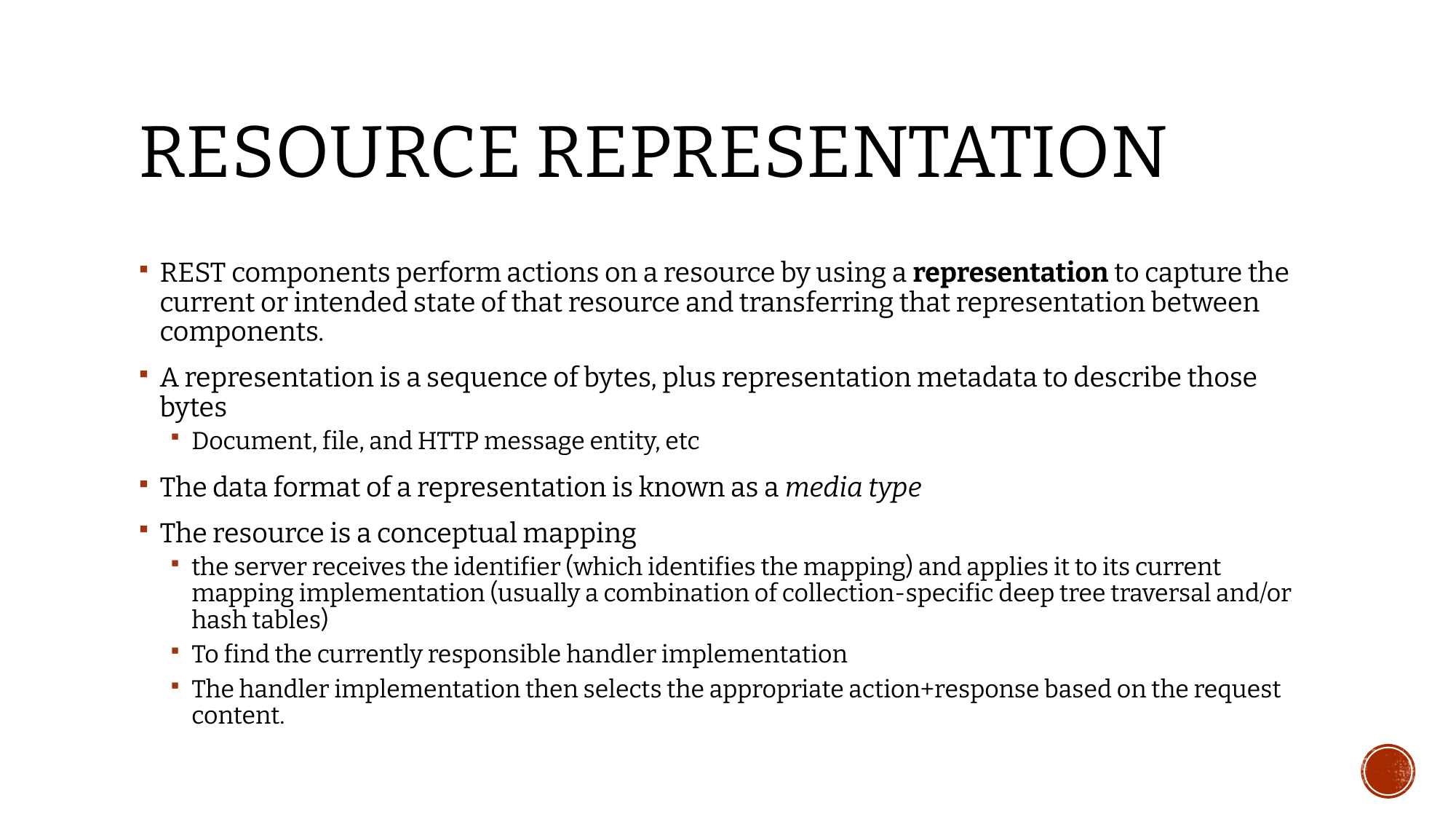

# RESOURCE REPRESENTATION
REST components perform actions on a resource by using a representation to capture the current or intended state of that resource and transferring that representation between components.
A representation is a sequence of bytes, plus representation metadata to describe those bytes
Document, file, and HTTP message entity, etc
The data format of a representation is known as a media type
The resource is a conceptual mapping
the server receives the identifier (which identifies the mapping) and applies it to its current mapping implementation (usually a combination of collection-specific deep tree traversal and/or hash tables)
To find the currently responsible handler implementation
The handler implementation then selects the appropriate action+response based on the request content.